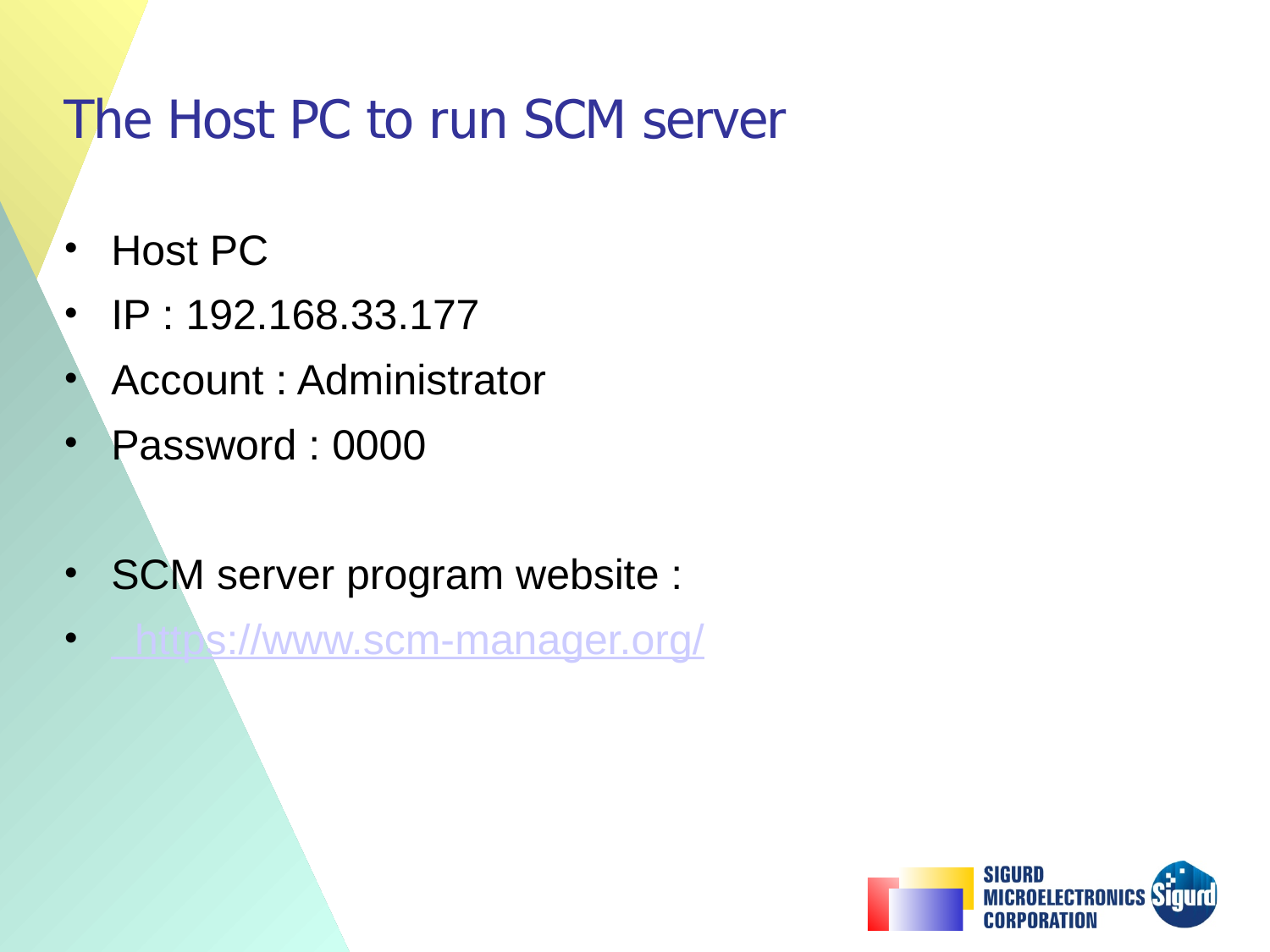

# The Host PC to run SCM server
Host PC
IP : 192.168.33.177
Account : Administrator
Password : 0000

SCM server program website :
  https://www.scm-manager.org/